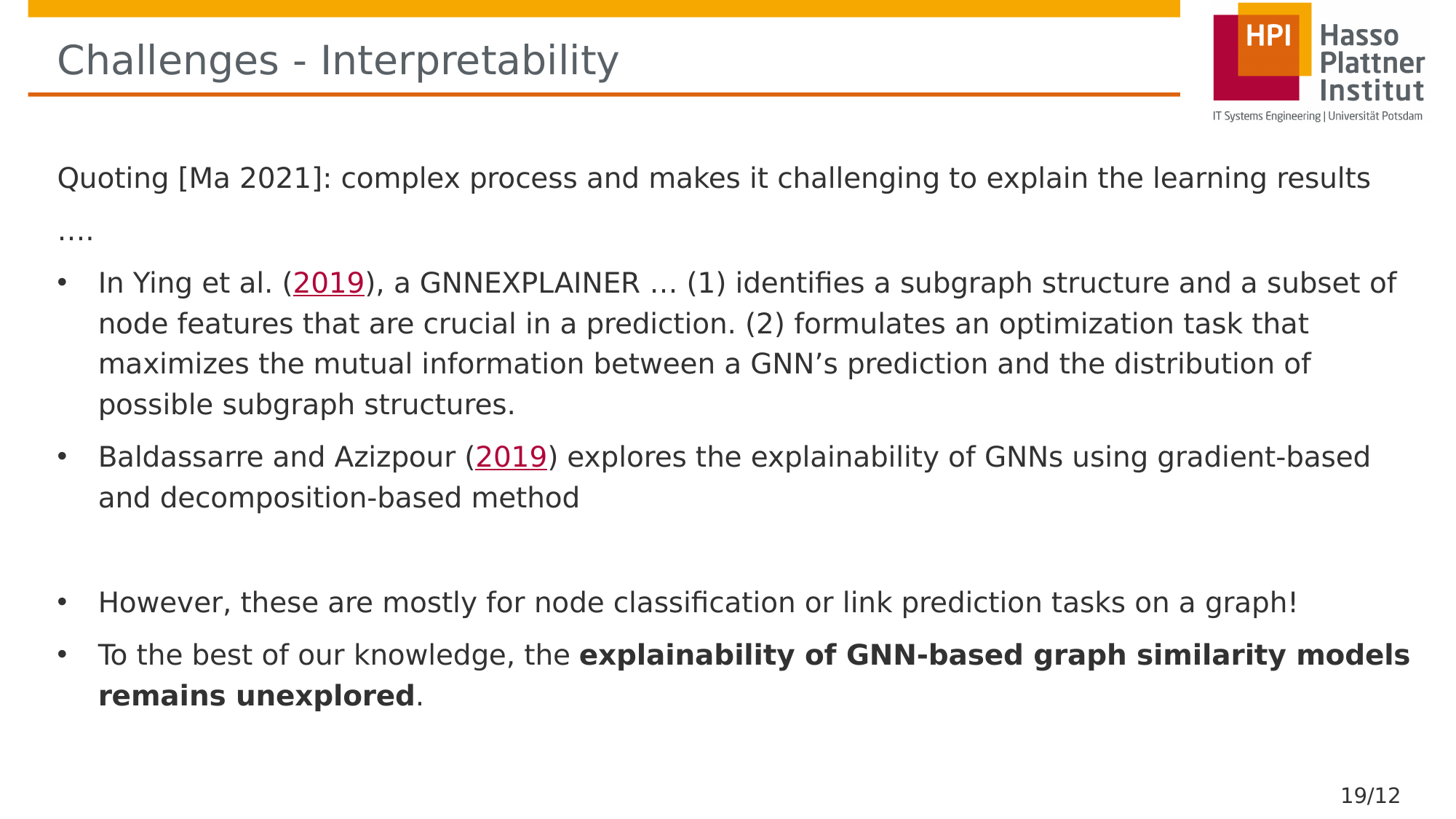

# Challenges - Interpretability
Quoting [Ma 2021]: complex process and makes it challenging to explain the learning results
….
In Ying et al. (2019), a GNNEXPLAINER … (1) identifies a subgraph structure and a subset of node features that are crucial in a prediction. (2) formulates an optimization task that maximizes the mutual information between a GNN’s prediction and the distribution of possible subgraph structures.
Baldassarre and Azizpour (2019) explores the explainability of GNNs using gradient-based and decomposition-based method

However, these are mostly for node classification or link prediction tasks on a graph!
To the best of our knowledge, the explainability of GNN-based graph similarity models remains unexplored.